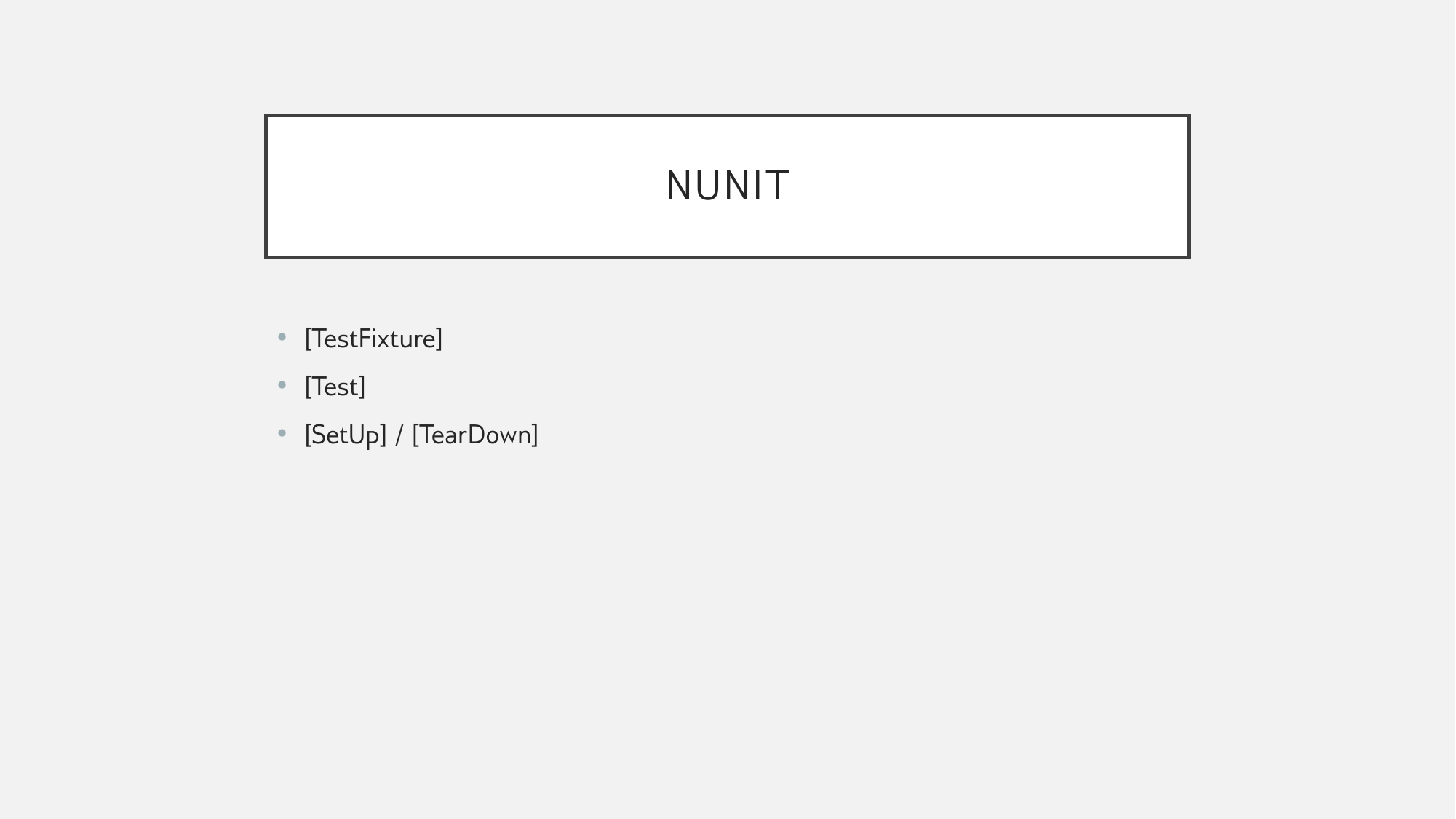

# NUNIT
[TestFixture]
[Test]
[SetUp] / [TearDown]